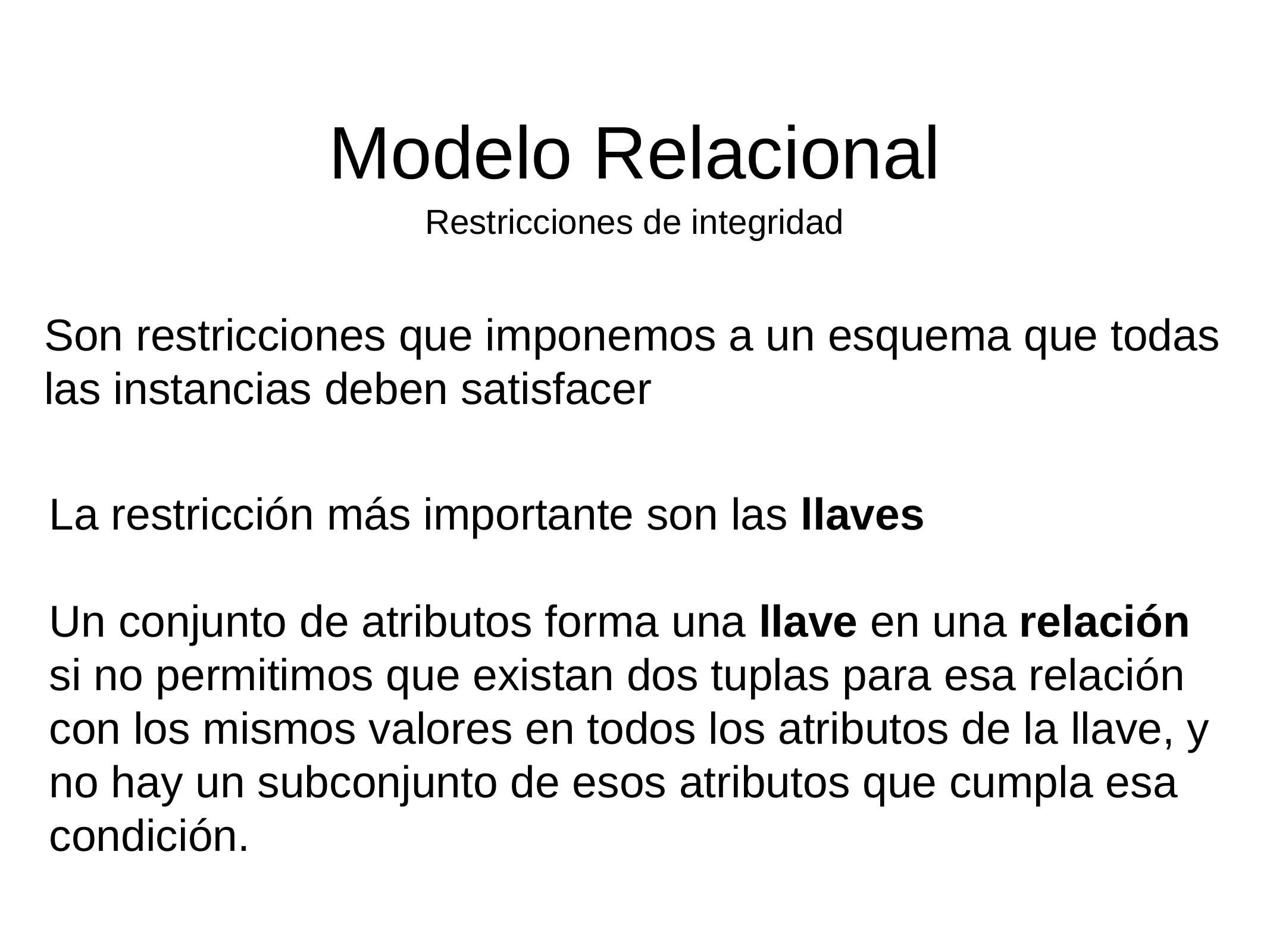

Modelo Relacional
Restricciones de integridad
Son restricciones que imponemos a un esquema que todas las instancias deben satisfacer
La restricción más importante son las llaves

Un conjunto de atributos forma una llave en una relación si no permitimos que existan dos tuplas para esa relación con los mismos valores en todos los atributos de la llave, y no hay un subconjunto de esos atributos que cumpla esa condición.